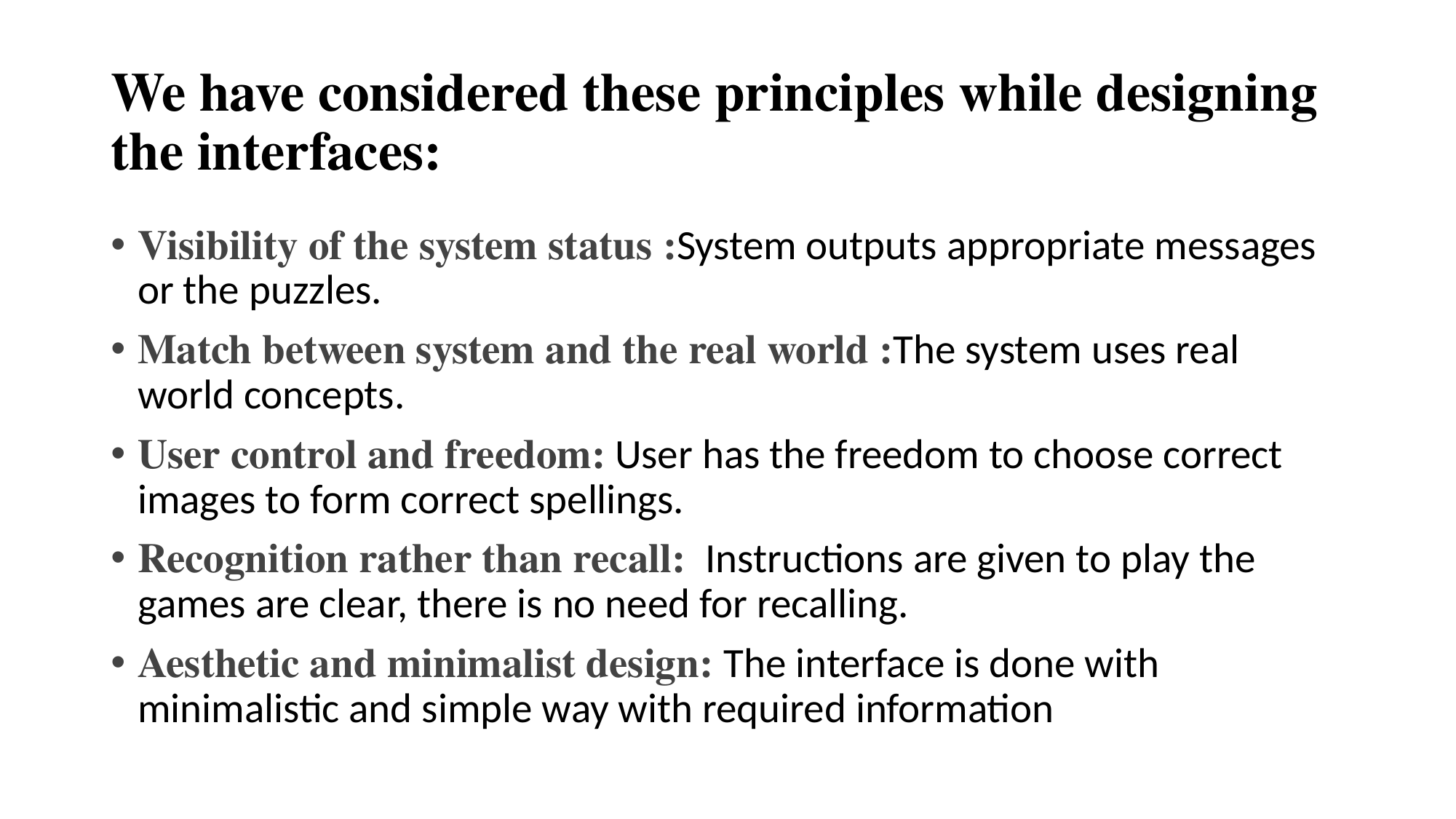

# We have considered these principles while designing the interfaces:
Visibility of the system status :System outputs appropriate messages or the puzzles.
Match between system and the real world :The system uses real world concepts.
User control and freedom: User has the freedom to choose correct images to form correct spellings.
Recognition rather than recall:  Instructions are given to play the games are clear, there is no need for recalling.
Aesthetic and minimalist design: The interface is done with minimalistic and simple way with required information